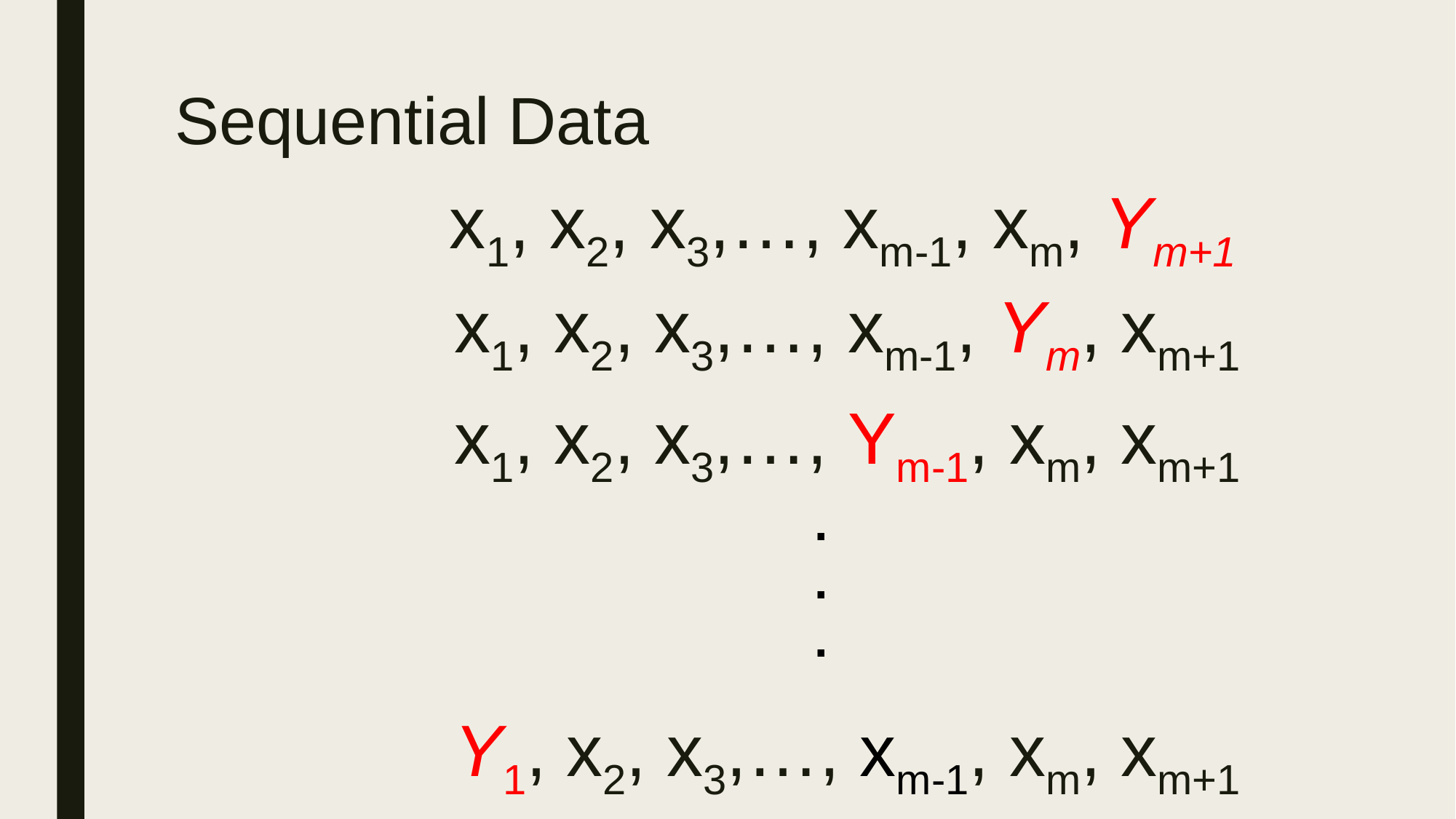

# Sequential Data
x1, x2, x3,…, xm-1, xm, Ym+1
x1, x2, x3,…, xm-1, Ym, xm+1
x1, x2, x3,…, Ym-1, xm, xm+1

Y1, x2, x3,…, xm-1, xm, xm+1

.
.
.